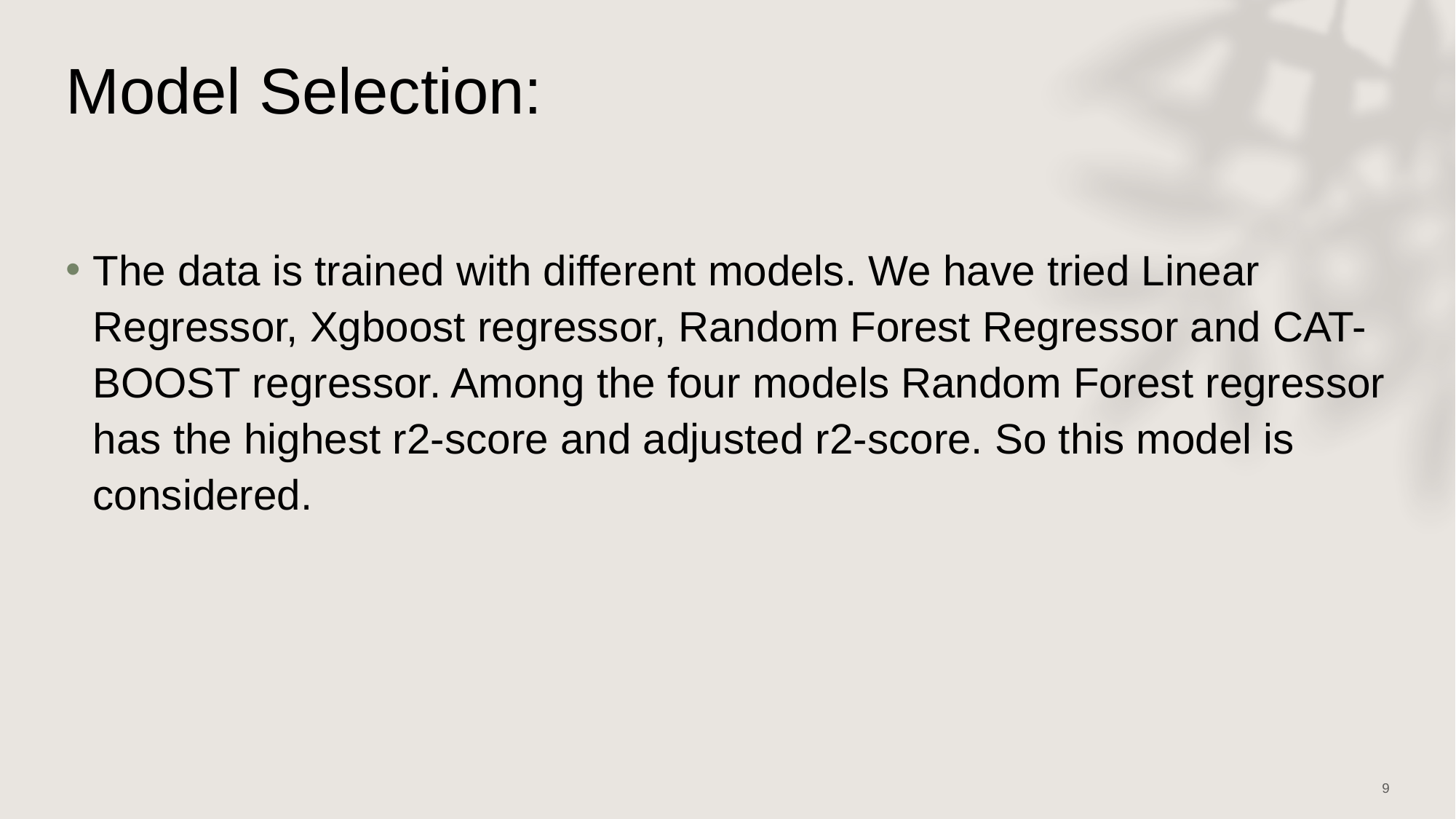

# Model Selection:
The data is trained with different models. We have tried Linear Regressor, Xgboost regressor, Random Forest Regressor and CAT-BOOST regressor. Among the four models Random Forest regressor has the highest r2-score and adjusted r2-score. So this model is considered.

9